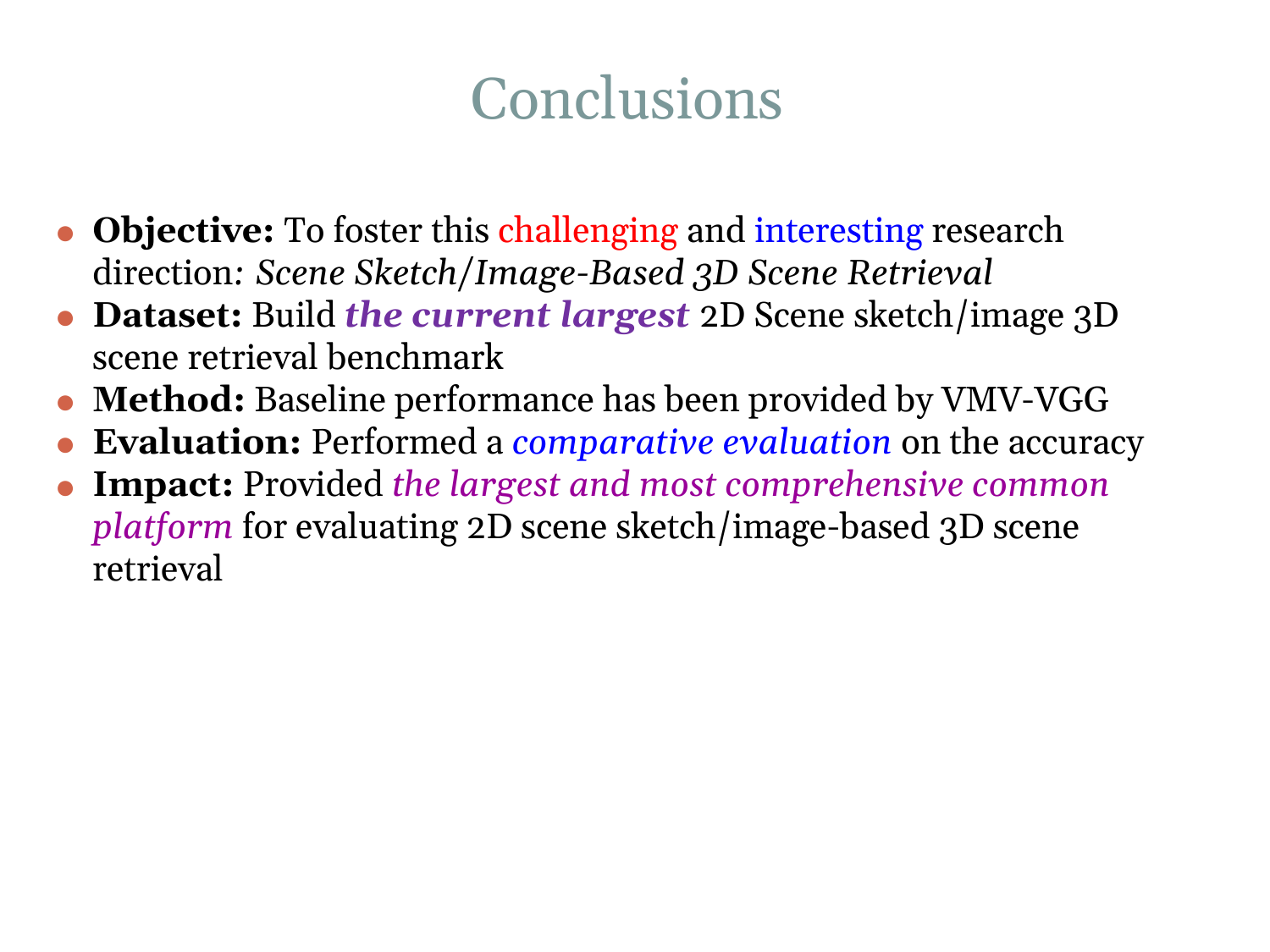

Conclusions
Objective: To foster this challenging and interesting research direction: Scene Sketch/Image-Based 3D Scene Retrieval
Dataset: Build the current largest 2D Scene sketch/image 3D scene retrieval benchmark
Method: Baseline performance has been provided by VMV-VGG
Evaluation: Performed a comparative evaluation on the accuracy
Impact: Provided the largest and most comprehensive common platform for evaluating 2D scene sketch/image-based 3D scene retrieval